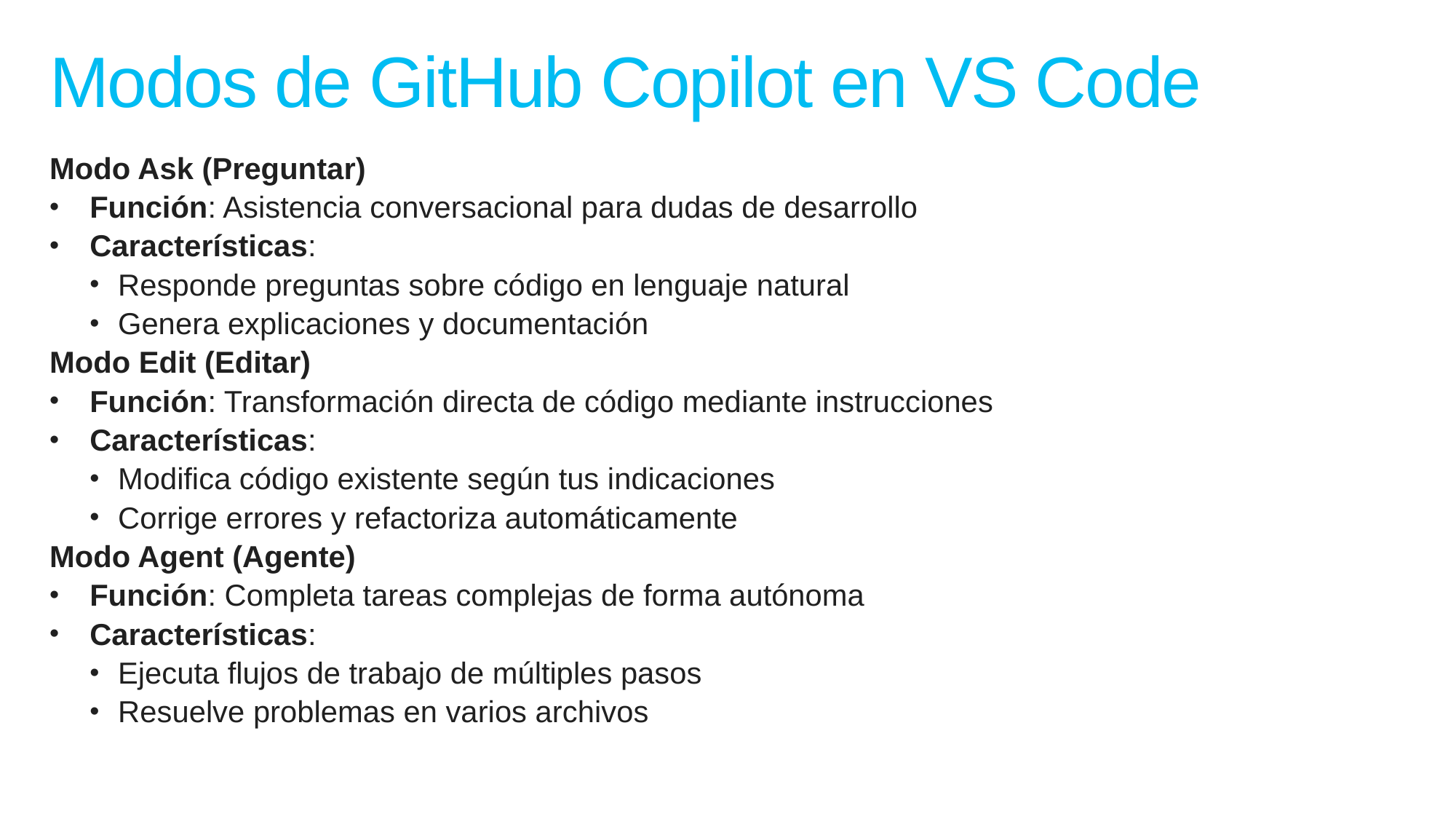

# Modos de GitHub Copilot en VS Code
Modo Ask (Preguntar)
Función: Asistencia conversacional para dudas de desarrollo
Características:
Responde preguntas sobre código en lenguaje natural
Genera explicaciones y documentación
Modo Edit (Editar)
Función: Transformación directa de código mediante instrucciones
Características:
Modifica código existente según tus indicaciones
Corrige errores y refactoriza automáticamente
Modo Agent (Agente)
Función: Completa tareas complejas de forma autónoma
Características:
Ejecuta flujos de trabajo de múltiples pasos
Resuelve problemas en varios archivos